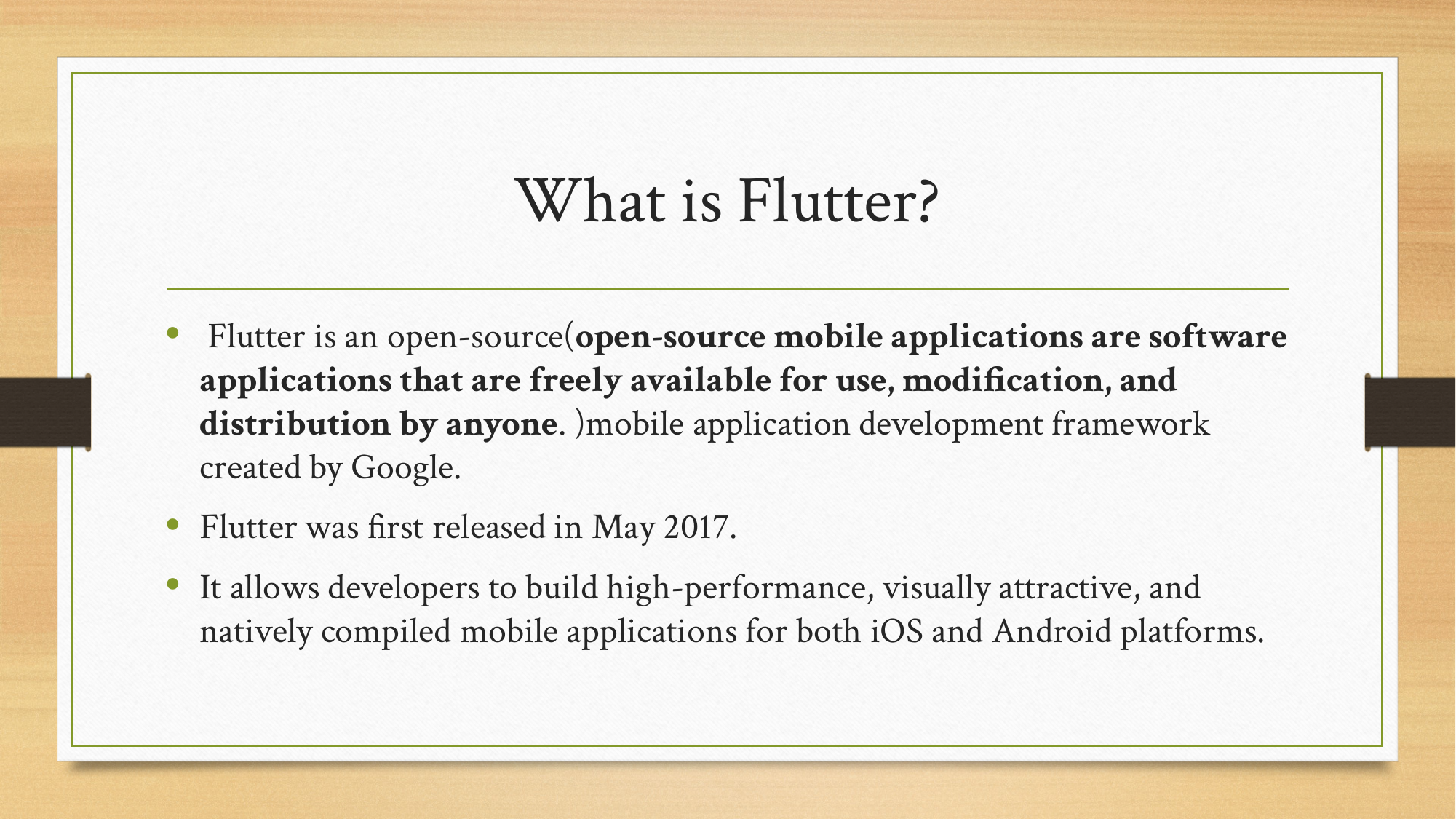

# What is Flutter?
 Flutter is an open-source(open-source mobile applications are software applications that are freely available for use, modification, and distribution by anyone. )mobile application development framework created by Google.
Flutter was first released in May 2017.
It allows developers to build high-performance, visually attractive, and natively compiled mobile applications for both iOS and Android platforms.